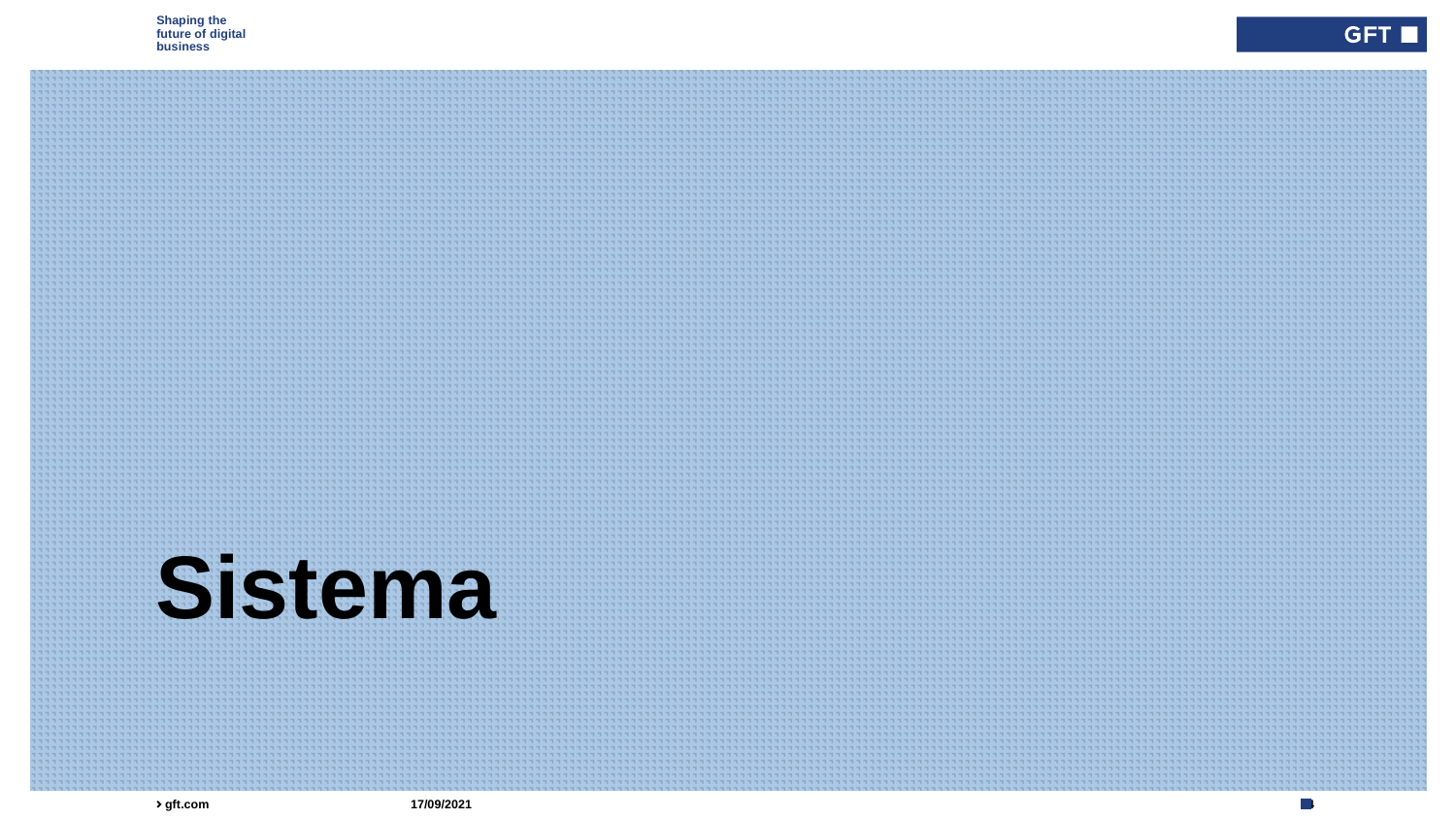

Type here if  add info needed  for every slide

# Sistema

17/09/2021